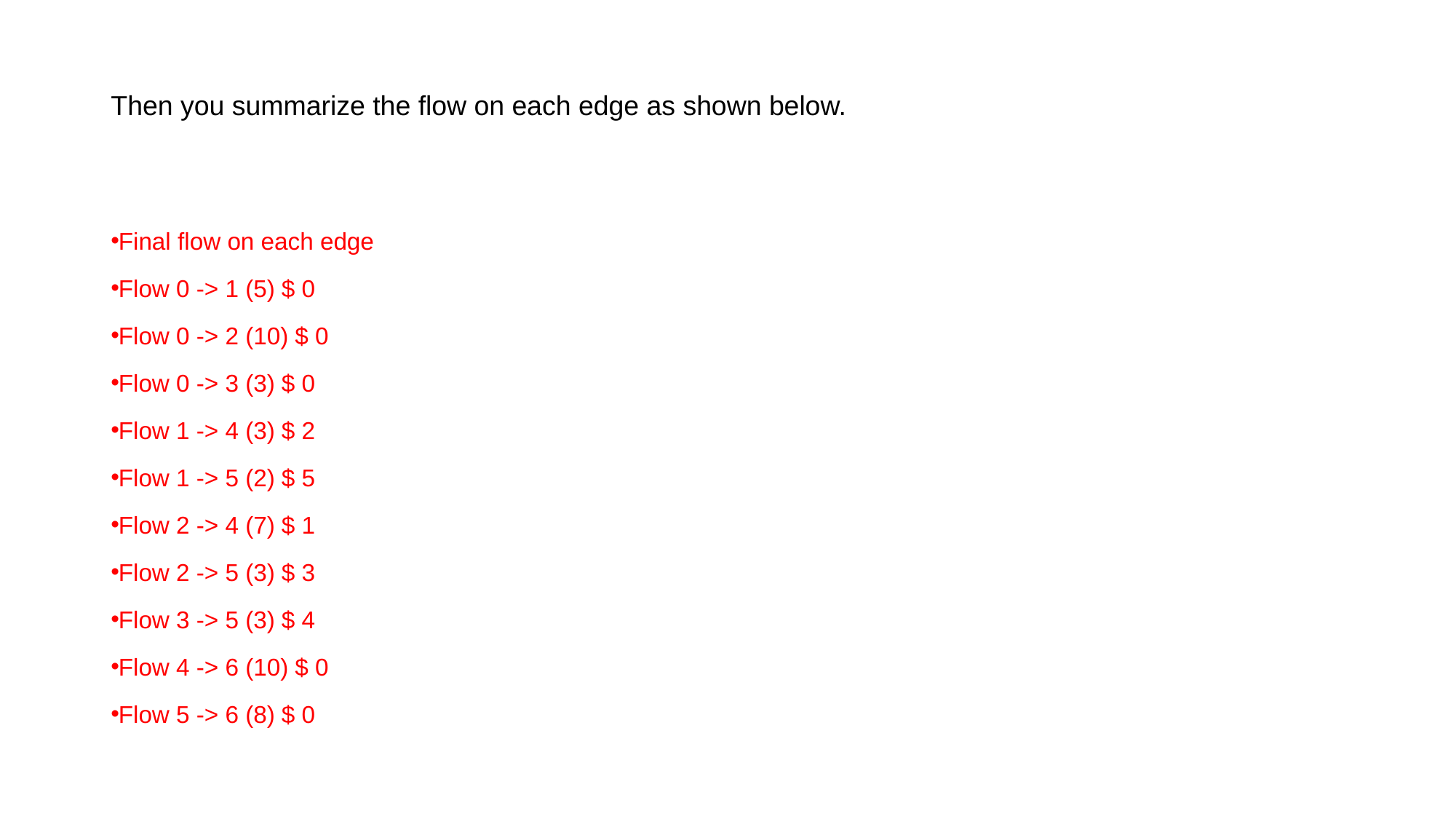

# Then you summarize the flow on each edge as shown below.
Final flow on each edge
Flow 0 -> 1 (5) $ 0
Flow 0 -> 2 (10) $ 0
Flow 0 -> 3 (3) $ 0
Flow 1 -> 4 (3) $ 2
Flow 1 -> 5 (2) $ 5
Flow 2 -> 4 (7) $ 1
Flow 2 -> 5 (3) $ 3
Flow 3 -> 5 (3) $ 4
Flow 4 -> 6 (10) $ 0
Flow 5 -> 6 (8) $ 0